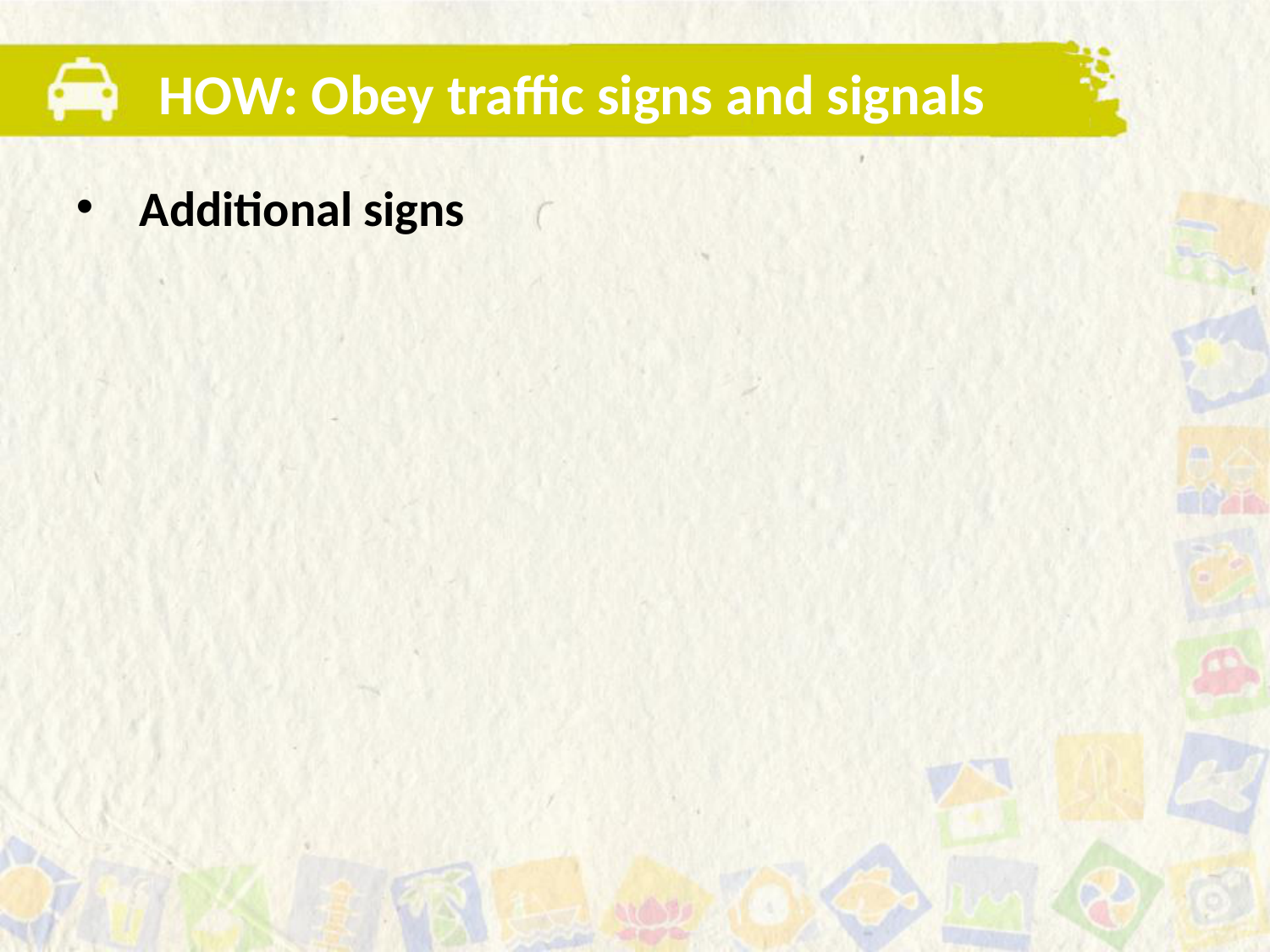

HOW: Obey traffic signs and signals
Additional signs